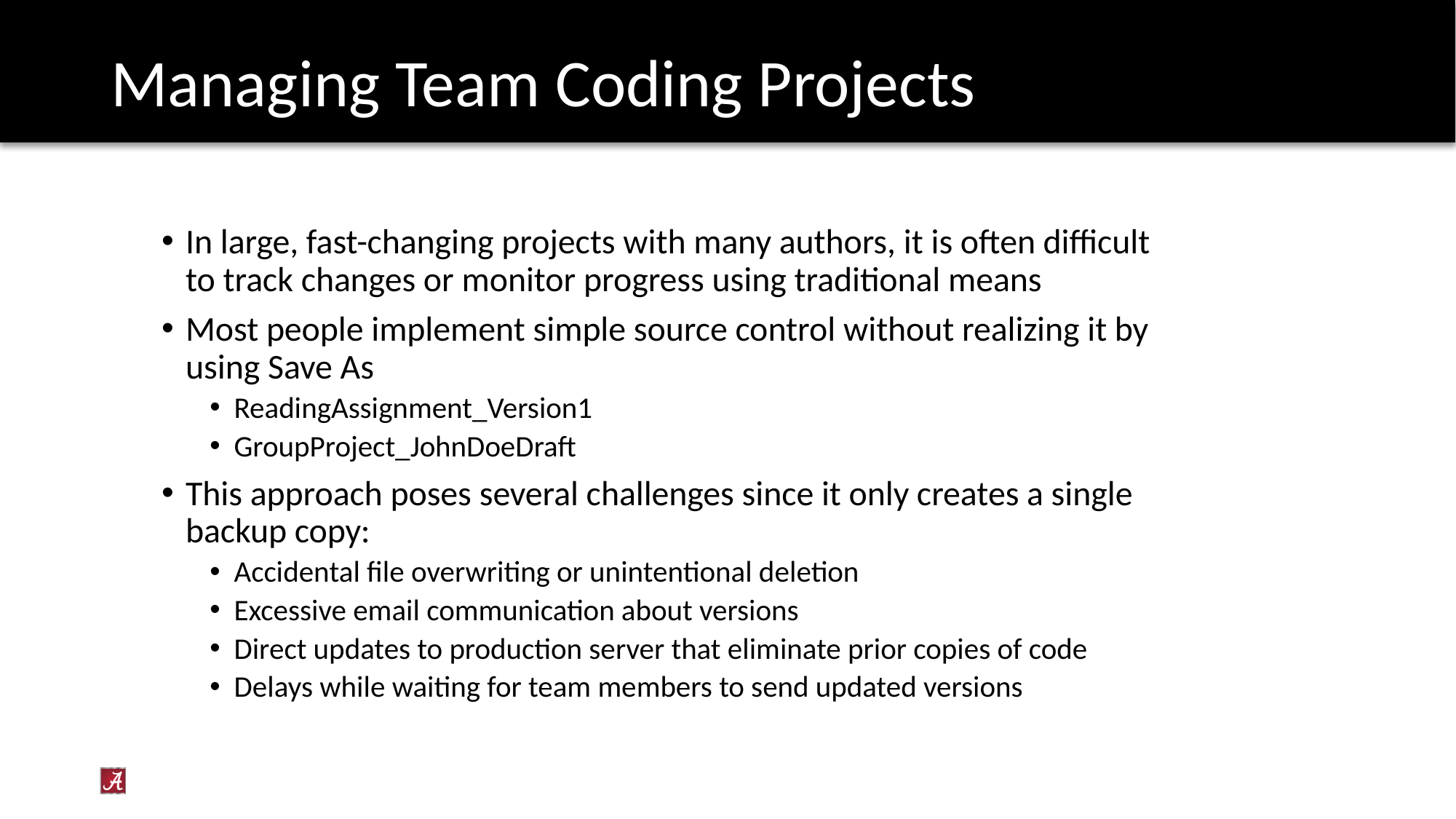

# Managing Team Coding Projects
In large, fast-changing projects with many authors, it is often difficult to track changes or monitor progress using traditional means
Most people implement simple source control without realizing it by using Save As
ReadingAssignment_Version1
GroupProject_JohnDoeDraft
This approach poses several challenges since it only creates a single backup copy:
Accidental file overwriting or unintentional deletion
Excessive email communication about versions
Direct updates to production server that eliminate prior copies of code
Delays while waiting for team members to send updated versions